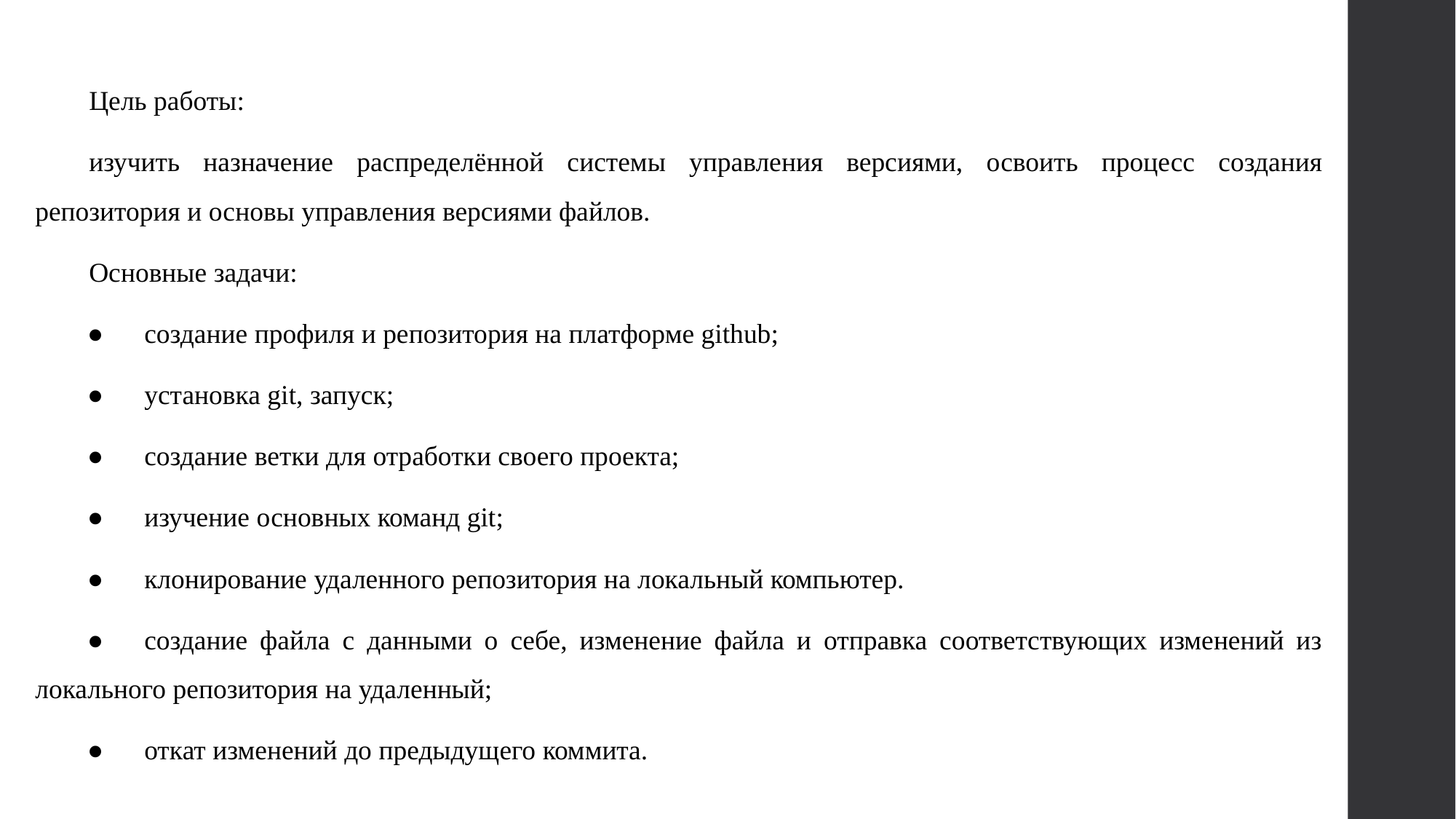

Цель работы:
изучить назначение распределённой системы управления версиями, освоить процесс создания репозитория и основы управления версиями файлов.
Основные задачи:
⦁	создание профиля и репозитория на платформе github;
⦁	установка git, запуск;
⦁	создание ветки для отработки своего проекта;
⦁	изучение основных команд git;
⦁	клонирование удаленного репозитория на локальный компьютер.
⦁	создание файла с данными о себе, изменение файла и отправка соответствующих изменений из локального репозитория на удаленный;
⦁	откат изменений до предыдущего коммита.